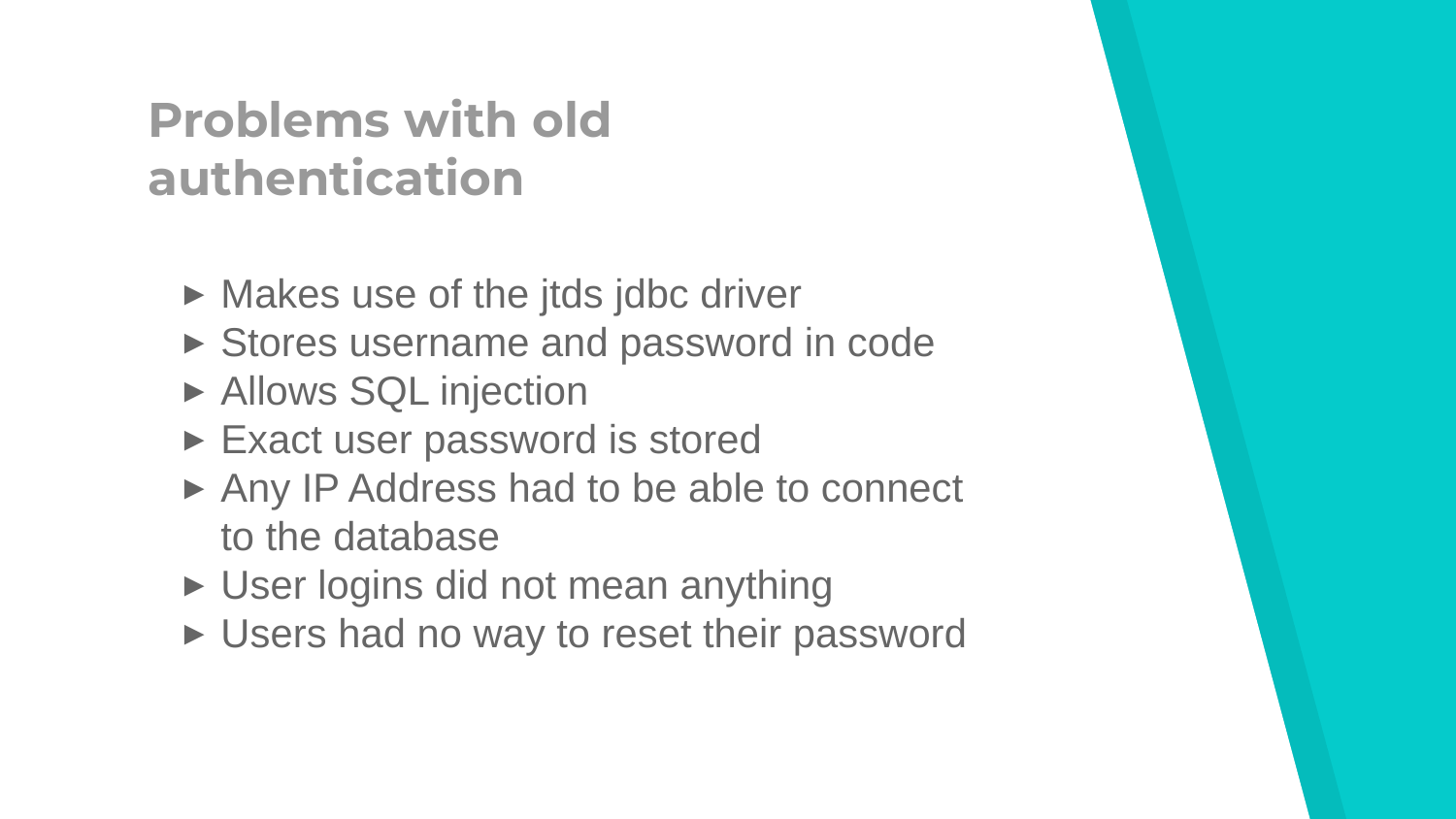

# Problems with old authentication
Makes use of the jtds jdbc driver
Stores username and password in code
Allows SQL injection
Exact user password is stored
Any IP Address had to be able to connect to the database
User logins did not mean anything
Users had no way to reset their password